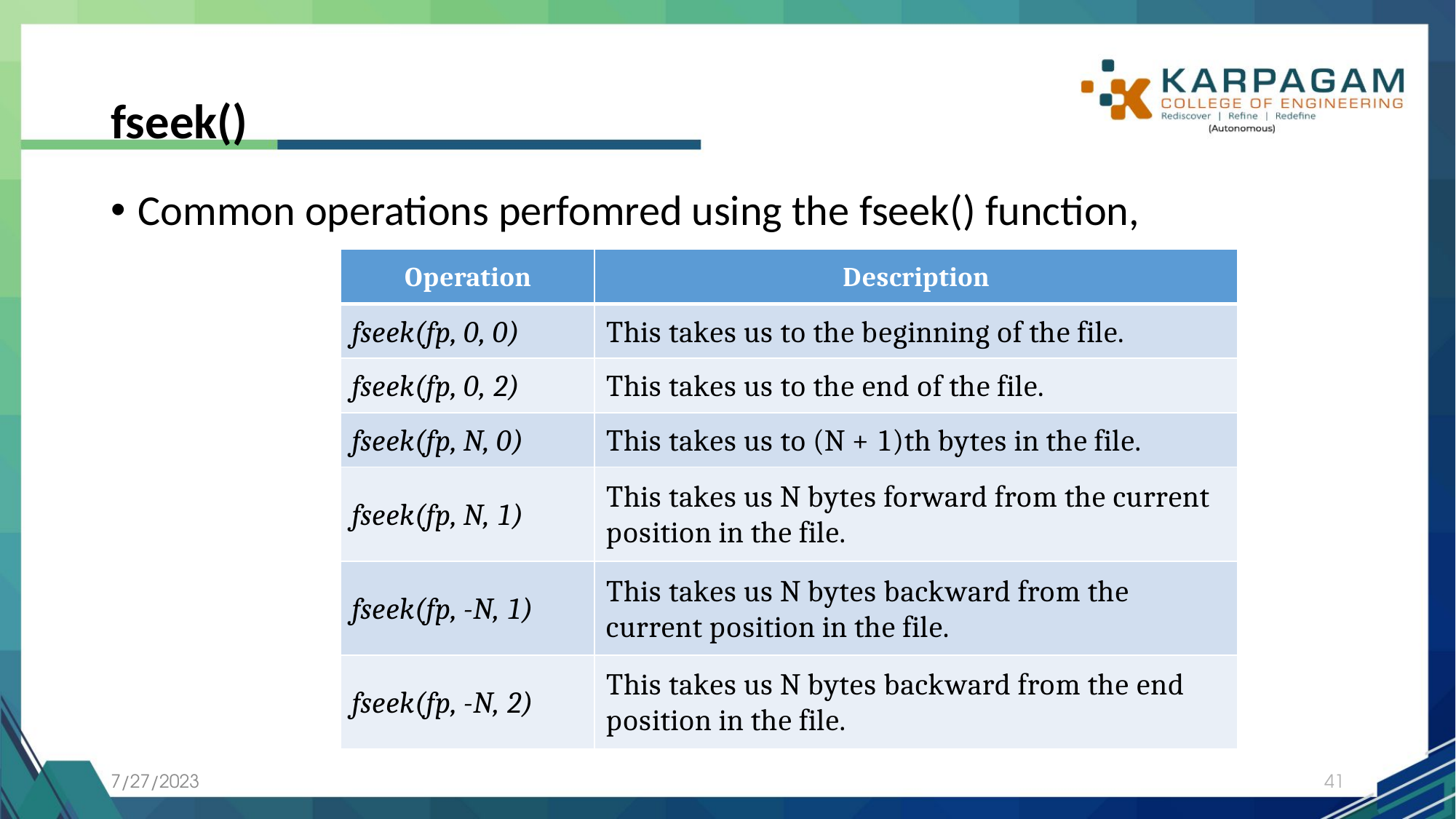

# fseek()
Common operations perfomred using the fseek() function,

| Operation | Description |
| --- | --- |
| fseek(fp, 0, 0) | This takes us to the beginning of the file. |
| fseek(fp, 0, 2) | This takes us to the end of the file. |
| fseek(fp, N, 0) | This takes us to (N + 1)th bytes in the file. |
| fseek(fp, N, 1) | This takes us N bytes forward from the current position in the file. |
| fseek(fp, -N, 1) | This takes us N bytes backward from the current position in the file. |
| fseek(fp, -N, 2) | This takes us N bytes backward from the end position in the file. |
7/27/2023
41